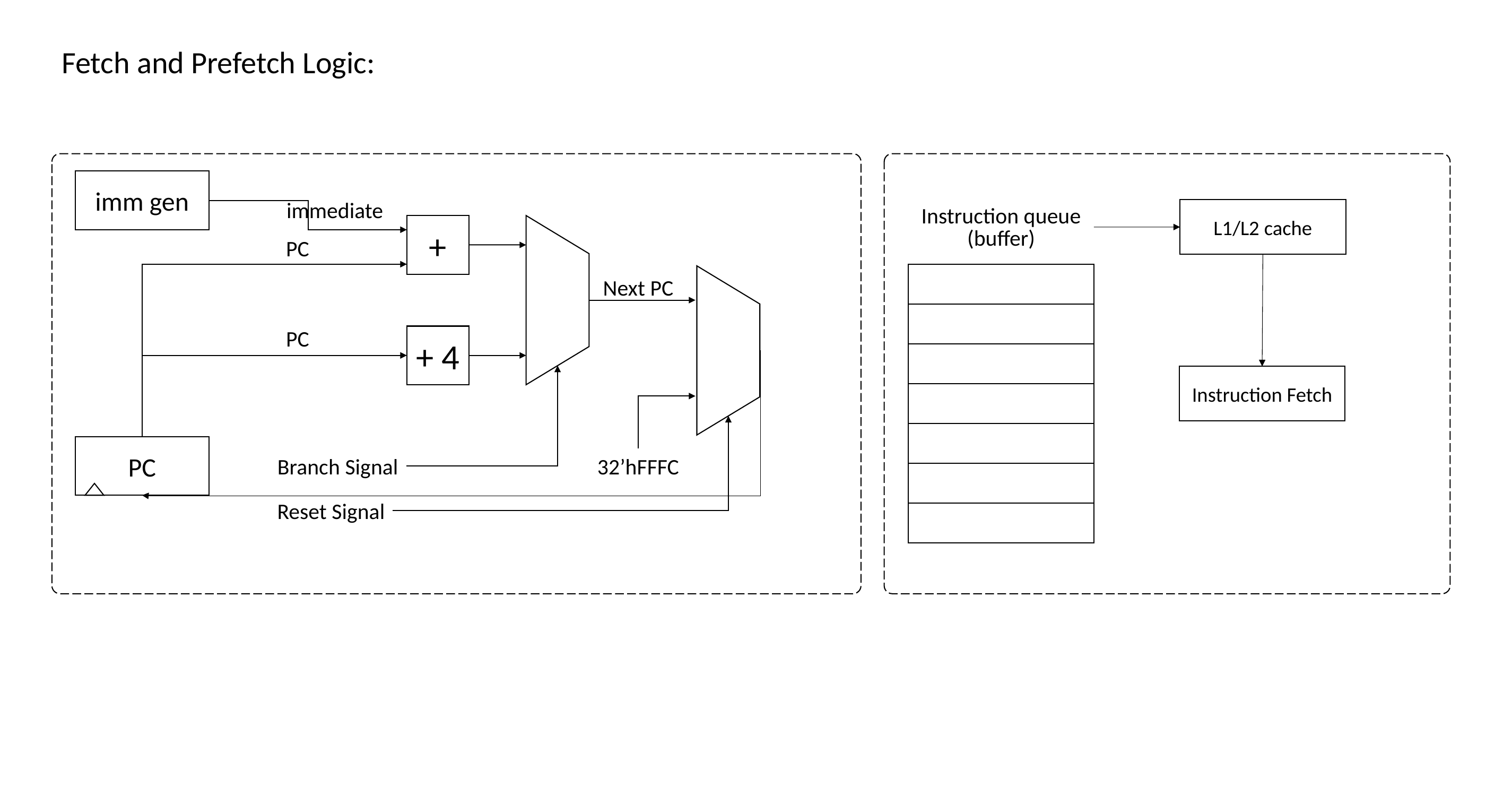

Fetch and Prefetch Logic:

imm gen
immediate
+
PC

Next PC

PC
+ 4
PC
Branch Signal
32’hFFFC

Reset Signal

L1/L2 cache
| Instruction queue (buffer) |
| --- |
|  |
|  |
|  |
|  |
|  |
|  |
|  |
Instruction Fetch